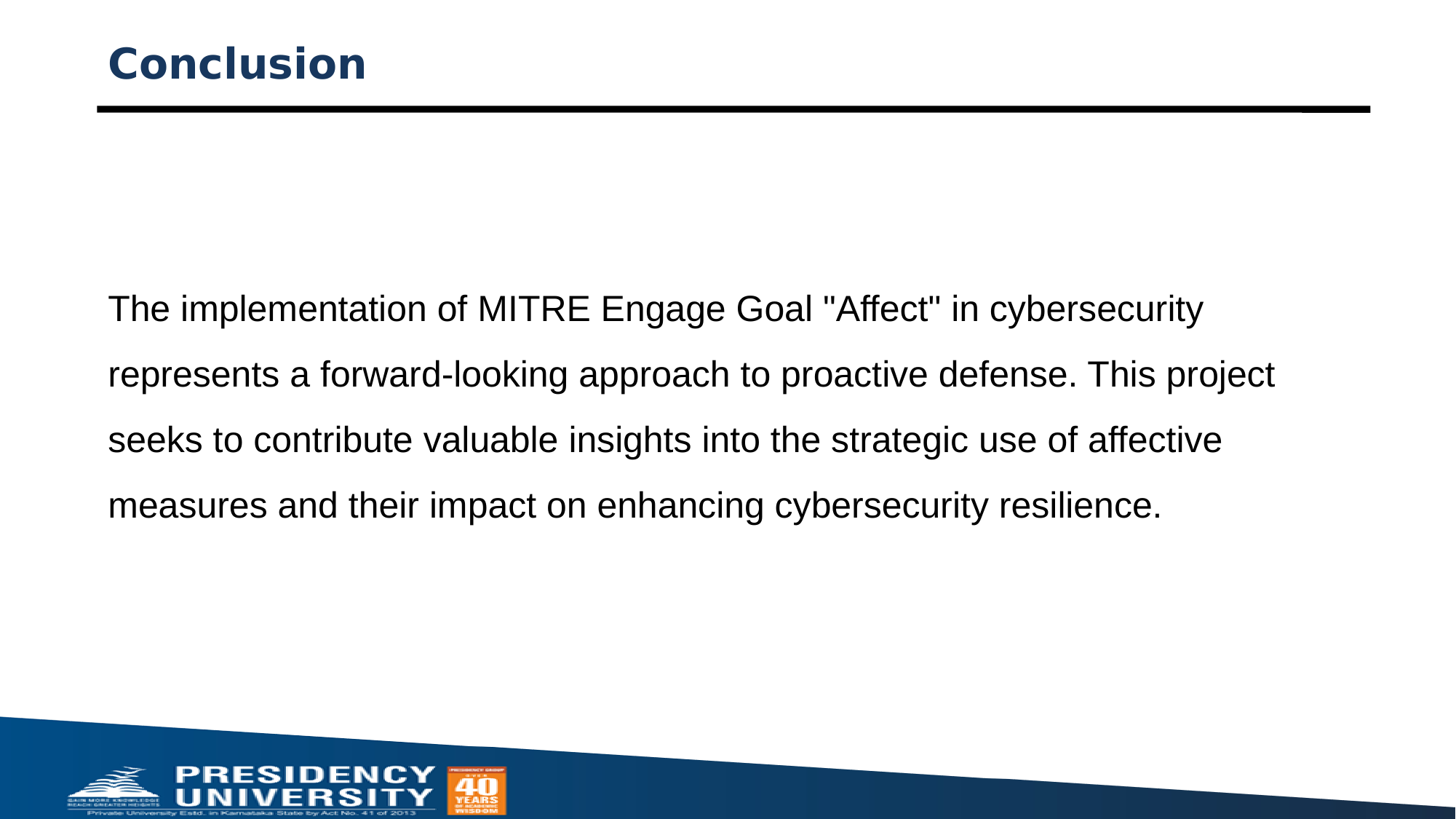

# Conclusion
The implementation of MITRE Engage Goal "Affect" in cybersecurity represents a forward-looking approach to proactive defense. This project seeks to contribute valuable insights into the strategic use of affective measures and their impact on enhancing cybersecurity resilience.